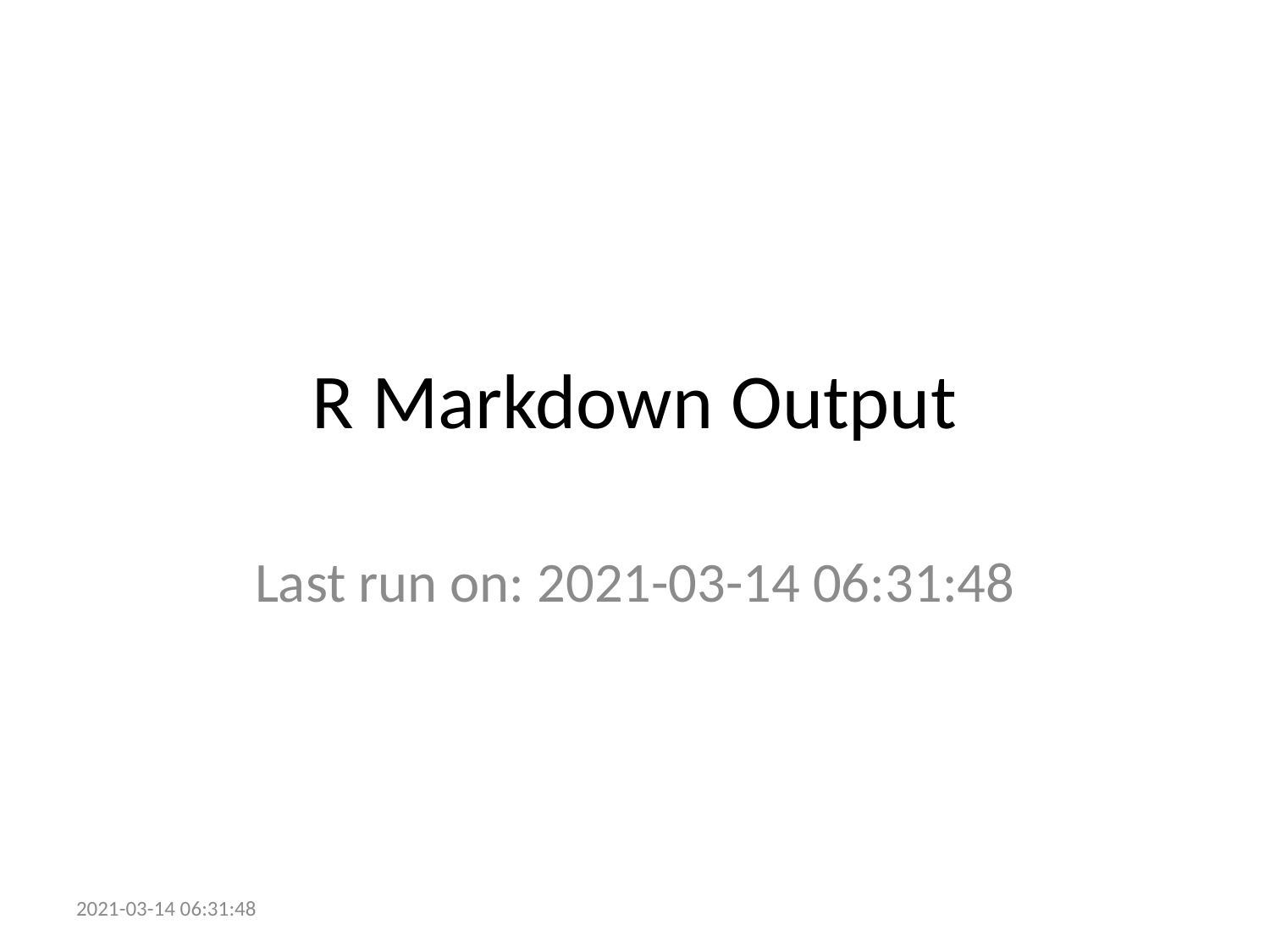

# R Markdown Output
Last run on: 2021-03-14 06:31:48
2021-03-14 06:31:48